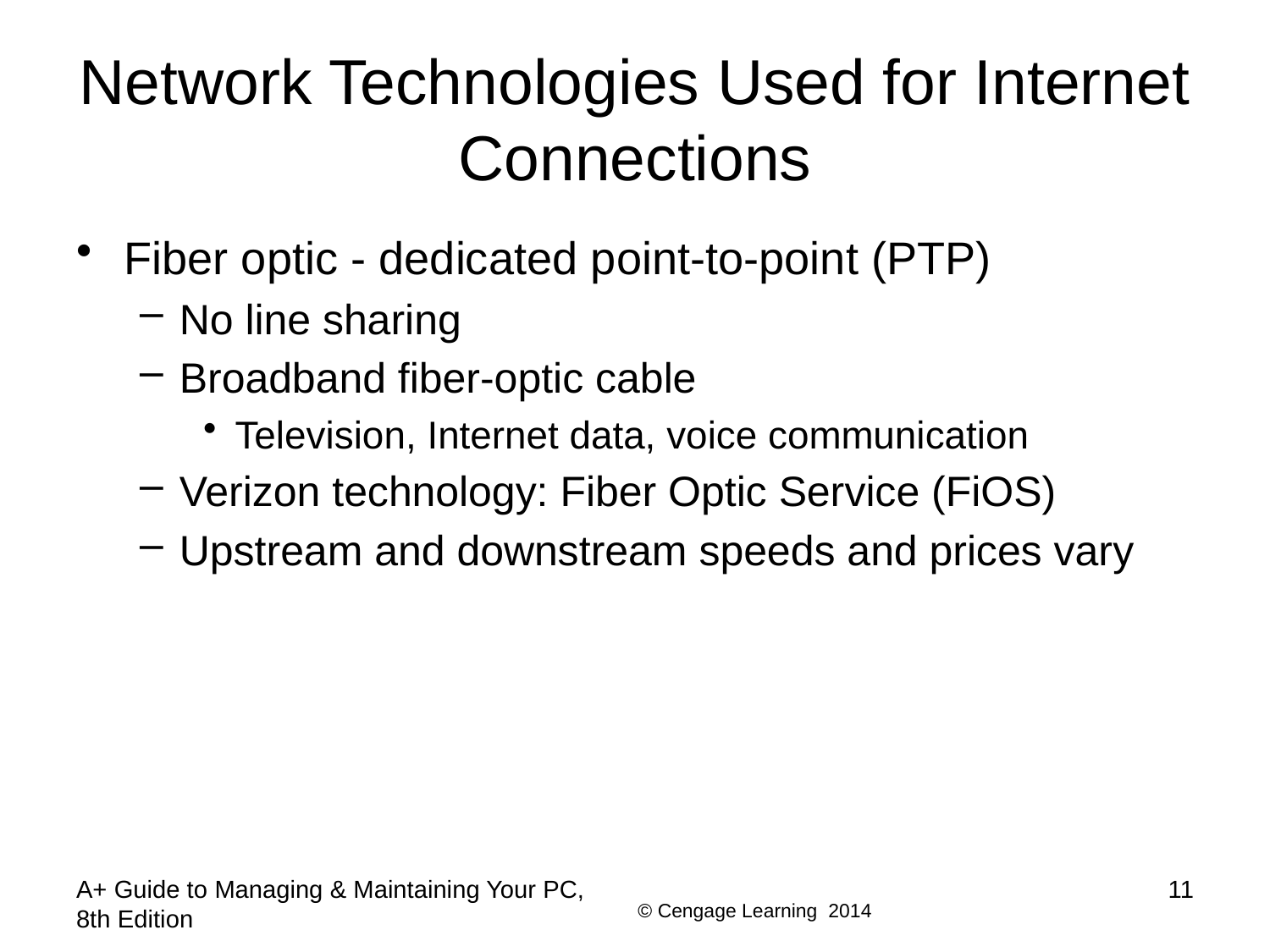

# Network Technologies Used for Internet Connections
Fiber optic - dedicated point-to-point (PTP)
No line sharing
Broadband fiber-optic cable
Television, Internet data, voice communication
Verizon technology: Fiber Optic Service (FiOS)
Upstream and downstream speeds and prices vary
A+ Guide to Managing & Maintaining Your PC, 8th Edition
11